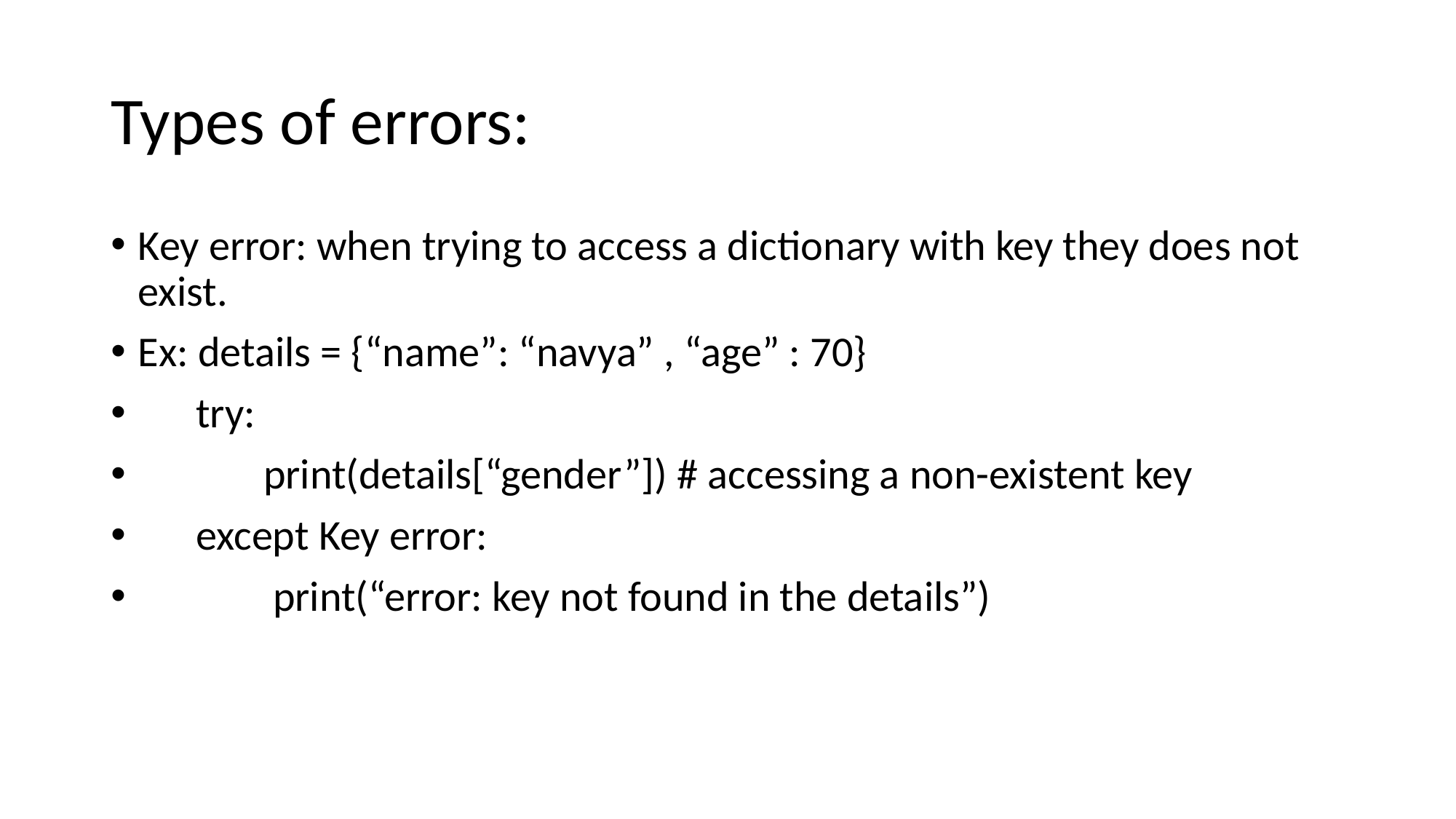

# Types of errors:
Key error: when trying to access a dictionary with key they does not exist.
Ex: details = {“name”: “navya” , “age” : 70}
      try:
             print(details[“gender”]) # accessing a non-existent key
      except Key error:
              print(“error: key not found in the details”)